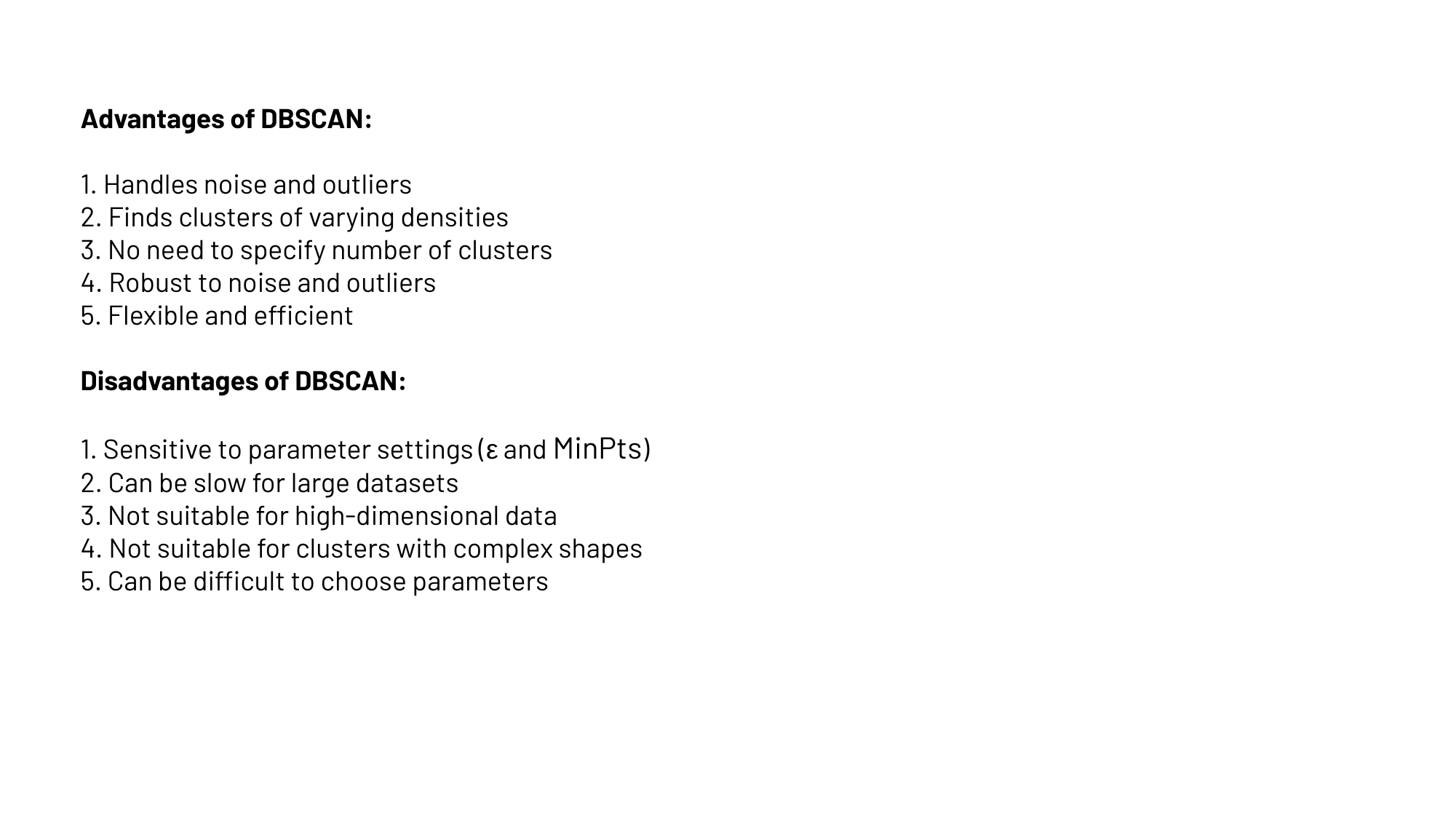

Advantages of DBSCAN:

1. Handles noise and outliers
2. Finds clusters of varying densities
3. No need to specify number of clusters
4. Robust to noise and outliers
5. Flexible and efficient

Disadvantages of DBSCAN:

1. Sensitive to parameter settings (ε and MinPts)
2. Can be slow for large datasets
3. Not suitable for high-dimensional data
4. Not suitable for clusters with complex shapes
5. Can be difficult to choose parameters